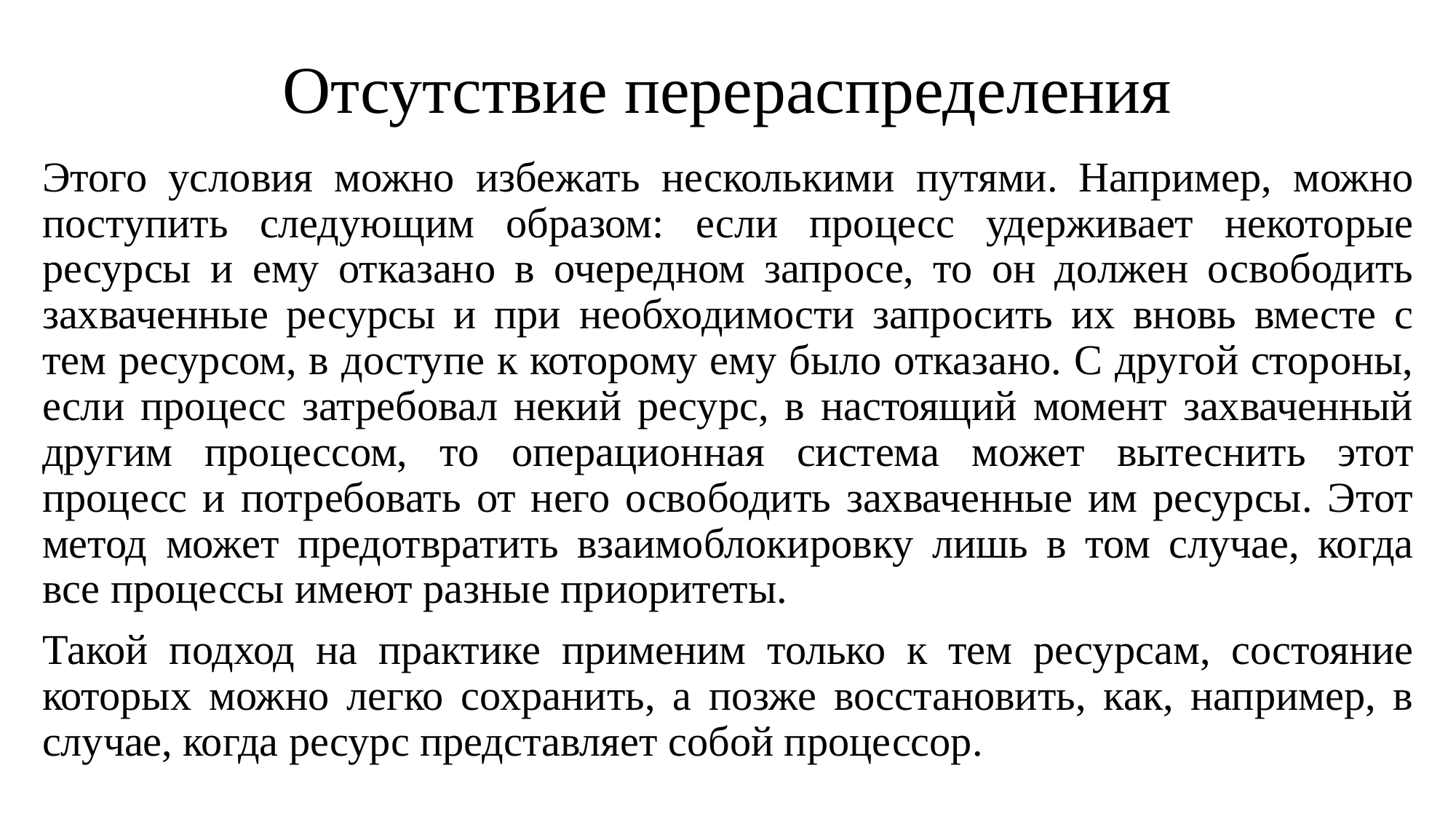

# Отсутствие перераспределения
Этого условия можно избежать несколькими путями. Например, можно поступить следующим образом: если процесс удерживает некоторые ресурсы и ему отказано в очередном запросе, то он должен освободить захваченные ресурсы и при необходимости запросить их вновь вместе с тем ресурсом, в доступе к которому ему было отказано. С другой стороны, если процесс затребовал некий ресурс, в настоящий момент захваченный другим процессом, то операционная система может вытеснить этот процесс и потребовать от него освободить захваченные им ресурсы. Этот метод может предотвратить взаимоблокировку лишь в том случае, когда все процессы имеют разные приоритеты.
Такой подход на практике применим только к тем ресурсам, состояние которых можно легко сохранить, а позже восстановить, как, например, в случае, когда ресурс представляет собой процессор.